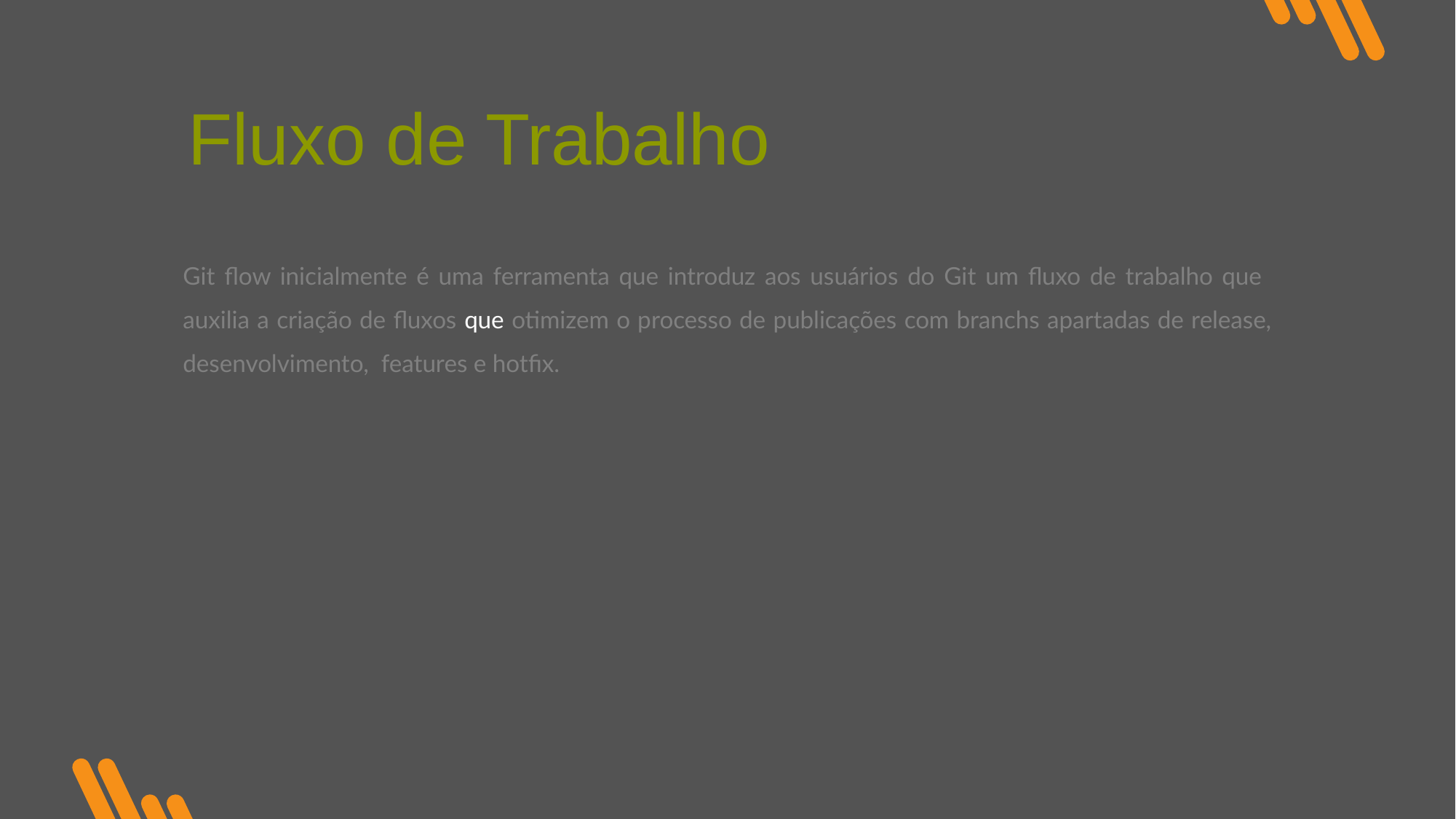

Fluxo de Trabalho
Git flow inicialmente é uma ferramenta que introduz aos usuários do Git um fluxo de trabalho que  auxilia a criação de fluxos que otimizem o processo de publicações com branchs apartadas de release, desenvolvimento,  features e hotfix.